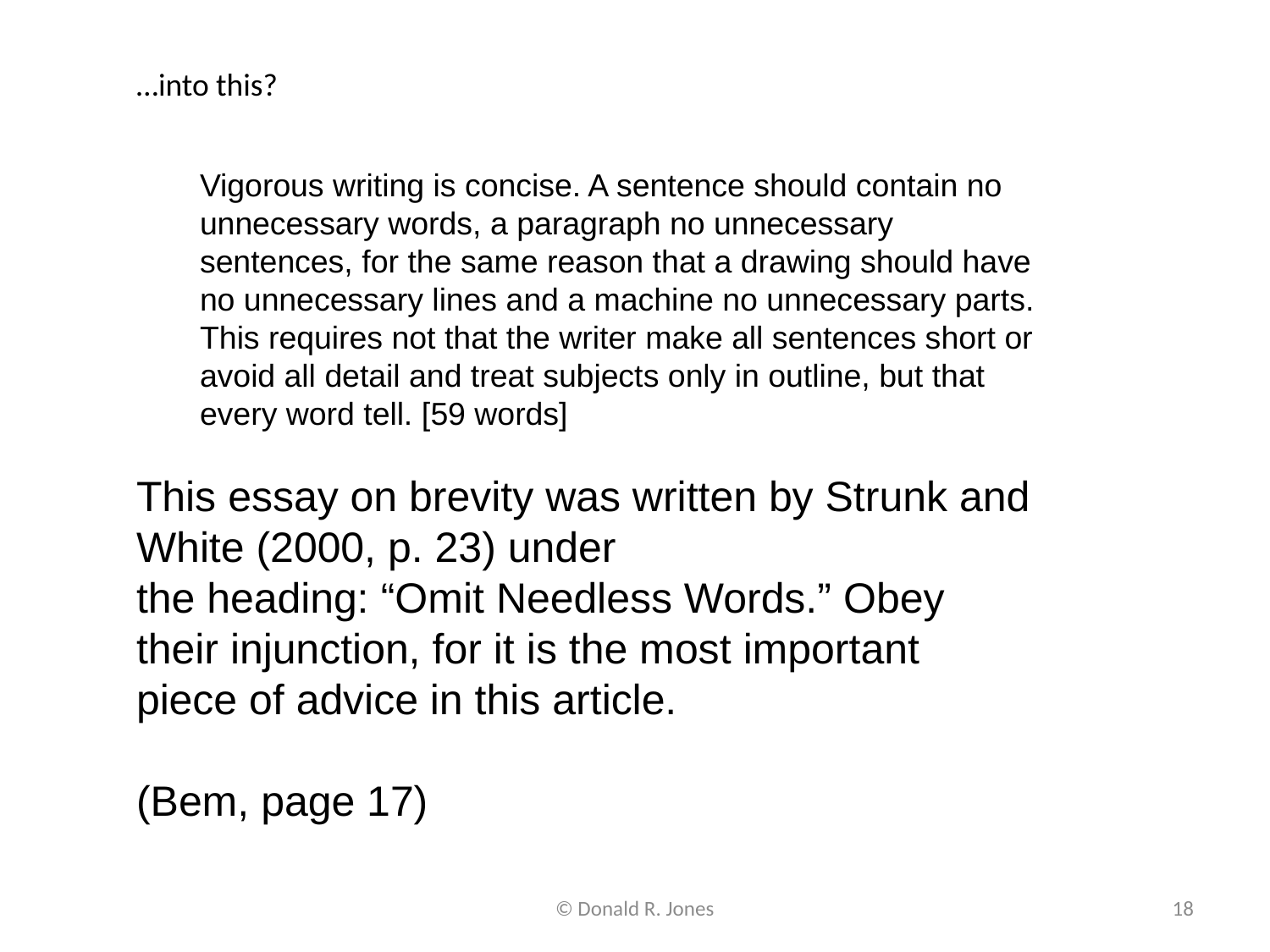

…into this?
Vigorous writing is concise. A sentence should contain no unnecessary words, a paragraph no unnecessary sentences, for the same reason that a drawing should have no unnecessary lines and a machine no unnecessary parts. This requires not that the writer make all sentences short or avoid all detail and treat subjects only in outline, but that every word tell. [59 words]

This essay on brevity was written by Strunk and White (2000, p. 23) under
the heading: “Omit Needless Words.” Obey their injunction, for it is the most important
piece of advice in this article.

(Bem, page 17)
© Donald R. Jones
18